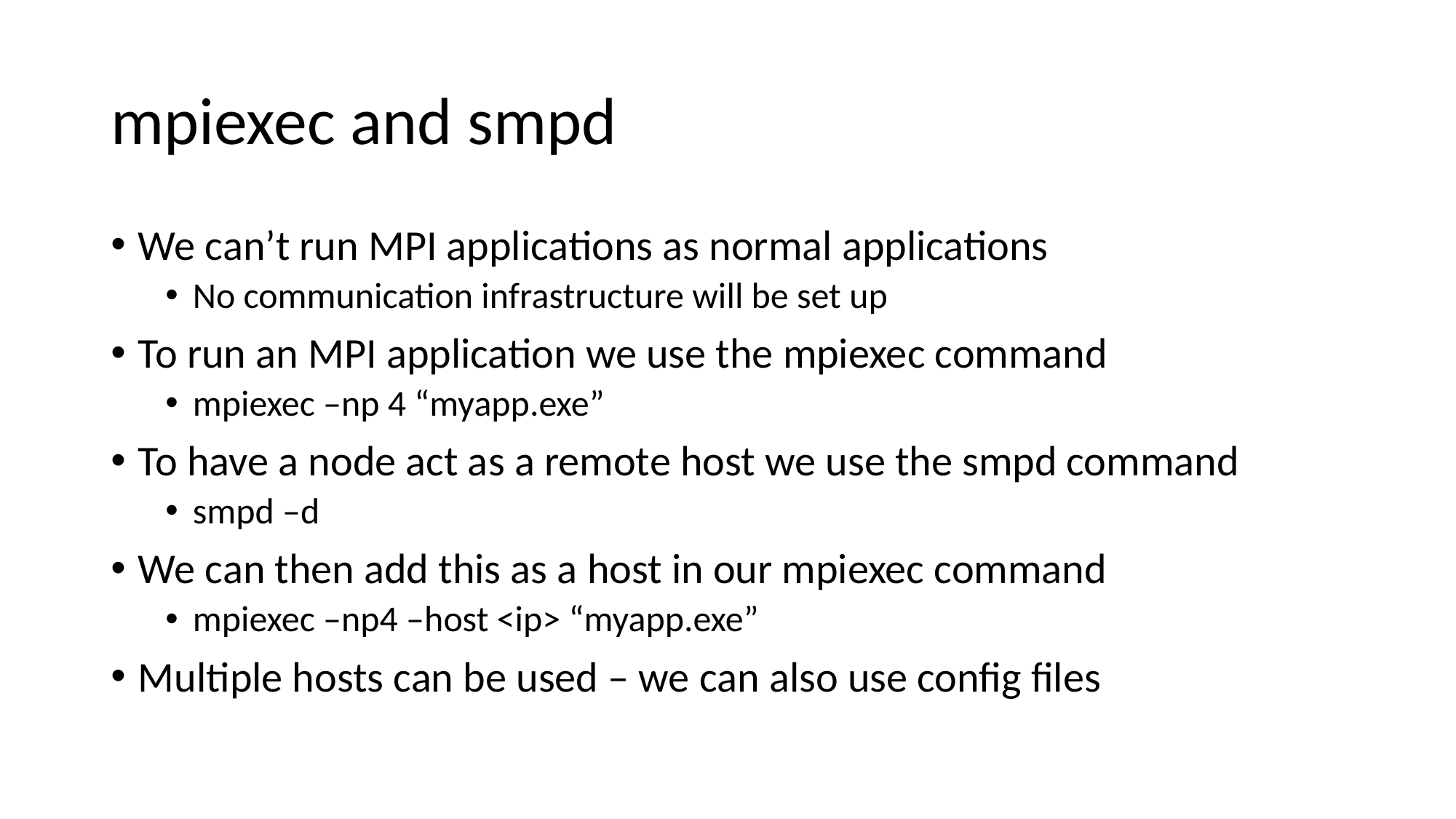

# mpiexec and smpd
We can’t run MPI applications as normal applications
No communication infrastructure will be set up
To run an MPI application we use the mpiexec command
mpiexec –np 4 “myapp.exe”
To have a node act as a remote host we use the smpd command
smpd –d
We can then add this as a host in our mpiexec command
mpiexec –np4 –host <ip> “myapp.exe”
Multiple hosts can be used – we can also use config files